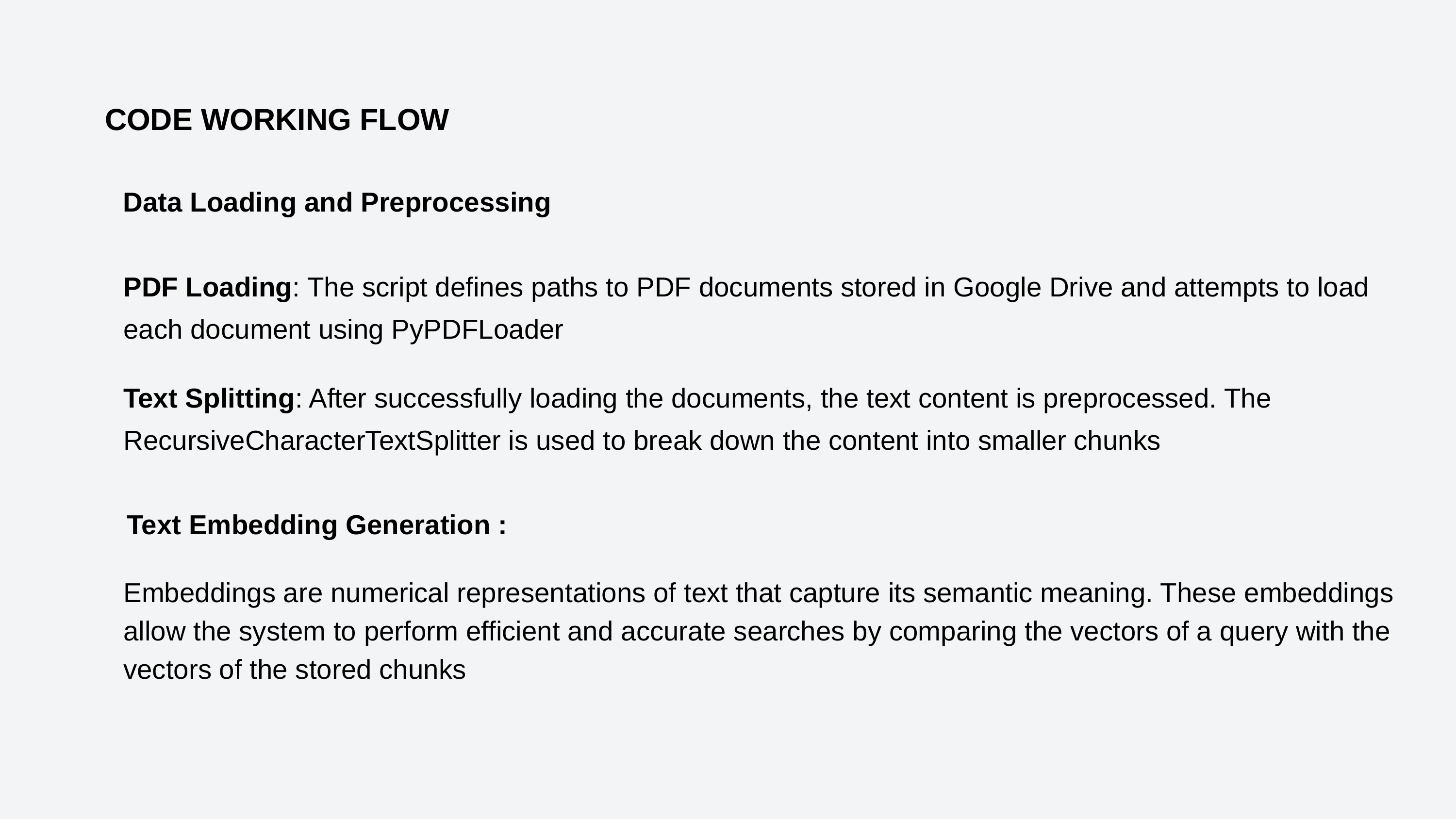

CODE WORKING FLOW
 Data Loading and Preprocessing
PDF Loading: The script defines paths to PDF documents stored in Google Drive and attempts to load each document using PyPDFLoader

Text Splitting: After successfully loading the documents, the text content is preprocessed. The RecursiveCharacterTextSplitter is used to break down the content into smaller chunks
Text Embedding Generation :
Embeddings are numerical representations of text that capture its semantic meaning. These embeddings allow the system to perform efficient and accurate searches by comparing the vectors of a query with the vectors of the stored chunks